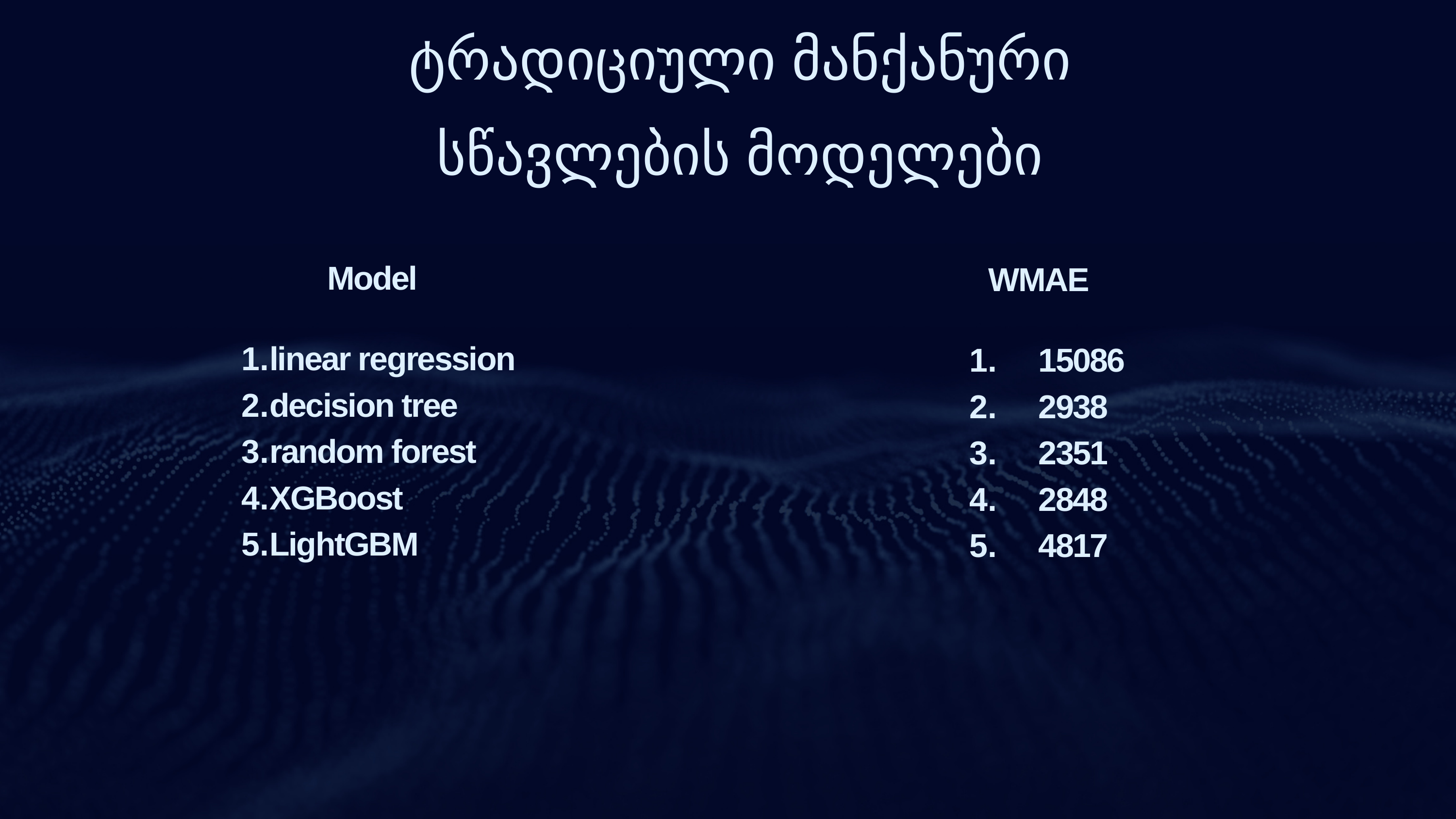

ტრადიციული მანქანური

 სწავლების მოდელები
Model
WMAE
linear regression
decision tree
random forest
XGBoost
LightGBM
     15086
     2938
     2351
     2848
     4817